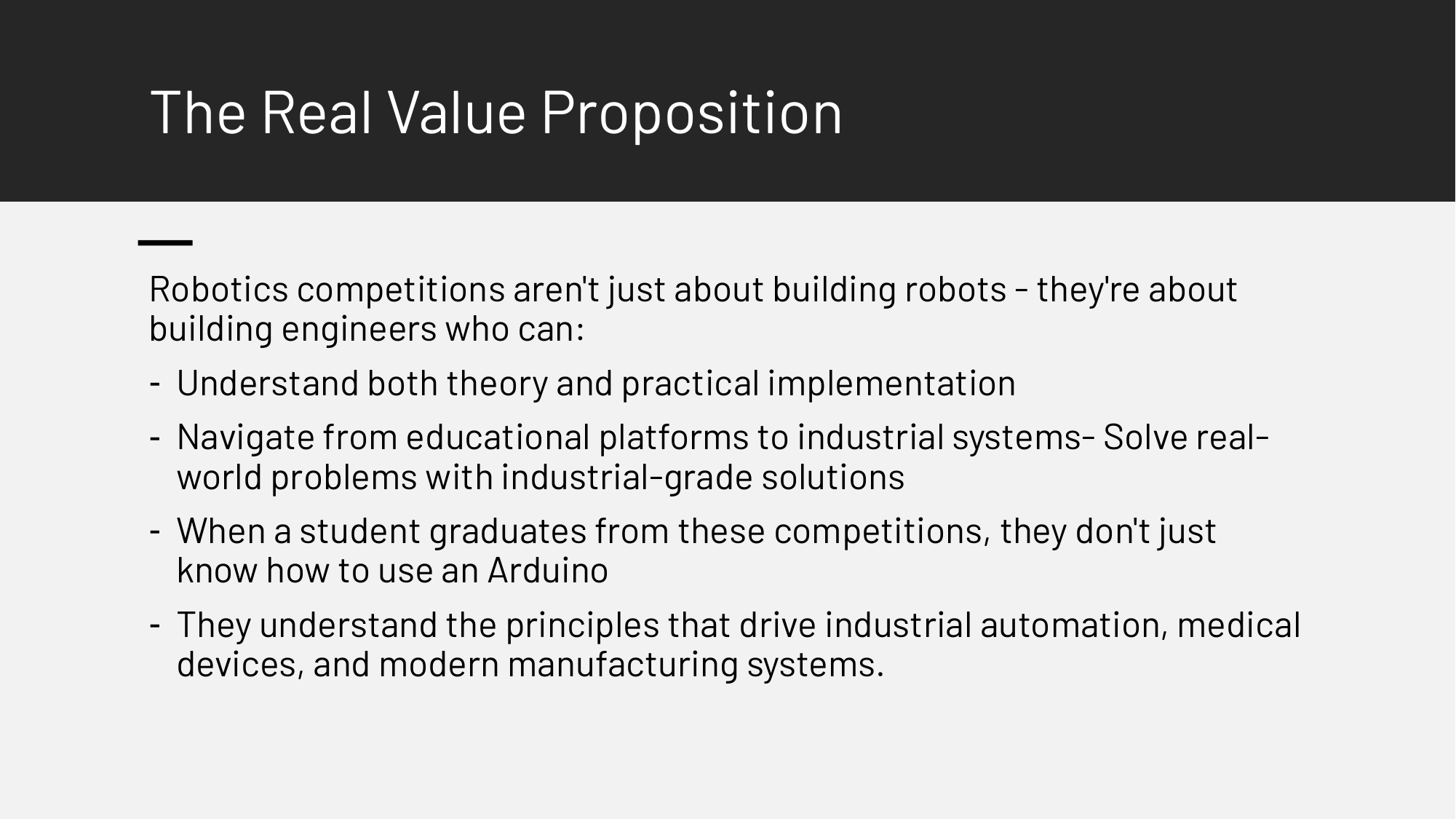

# The Real Value Proposition

Robotics competitions aren't just about building robots - they're about building engineers who can:
Understand both theory and practical implementation
Navigate from educational platforms to industrial systems- Solve real-world problems with industrial-grade solutions
When a student graduates from these competitions, they don't just know how to use an Arduino
They understand the principles that drive industrial automation, medical devices, and modern manufacturing systems.